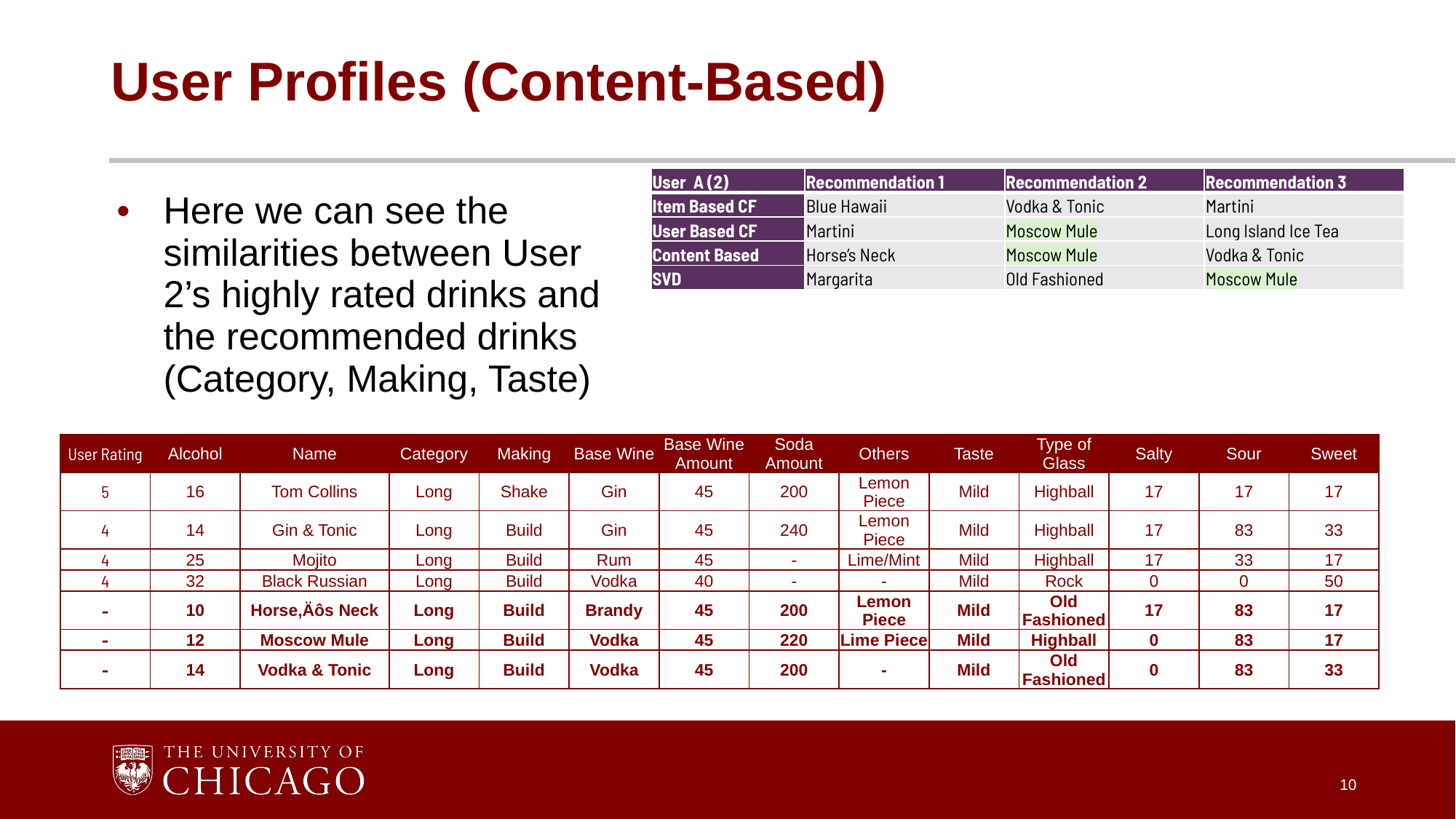

# User Profiles (Content-Based)
| User A (2) | Recommendation 1 | Recommendation 2 | Recommendation 3 |
| --- | --- | --- | --- |
| Item Based CF | Blue Hawaii | Vodka & Tonic | Martini |
| User Based CF | Martini | Moscow Mule | Long Island Ice Tea |
| Content Based | Horse’s Neck | Moscow Mule | Vodka & Tonic |
| SVD | Margarita | Old Fashioned | Moscow Mule |
Here we can see the similarities between User 2’s highly rated drinks and the recommended drinks (Category, Making, Taste)
| User Rating | Alcohol | Name | Category | Making | Base Wine | Base Wine Amount | Soda Amount | Others | Taste | Type of Glass | Salty | Sour | Sweet |
| --- | --- | --- | --- | --- | --- | --- | --- | --- | --- | --- | --- | --- | --- |
| 5 | 16 | Tom Collins | Long | Shake | Gin | 45 | 200 | Lemon Piece | Mild | Highball | 17 | 17 | 17 |
| 4 | 14 | Gin & Tonic | Long | Build | Gin | 45 | 240 | Lemon Piece | Mild | Highball | 17 | 83 | 33 |
| 4 | 25 | Mojito | Long | Build | Rum | 45 | - | Lime/Mint | Mild | Highball | 17 | 33 | 17 |
| 4 | 32 | Black Russian | Long | Build | Vodka | 40 | - | - | Mild | Rock | 0 | 0 | 50 |
| - | 10 | Horse‚Äôs Neck | Long | Build | Brandy | 45 | 200 | Lemon Piece | Mild | Old Fashioned | 17 | 83 | 17 |
| - | 12 | Moscow Mule | Long | Build | Vodka | 45 | 220 | Lime Piece | Mild | Highball | 0 | 83 | 17 |
| - | 14 | Vodka & Tonic | Long | Build | Vodka | 45 | 200 | - | Mild | Old Fashioned | 0 | 83 | 33 |
10